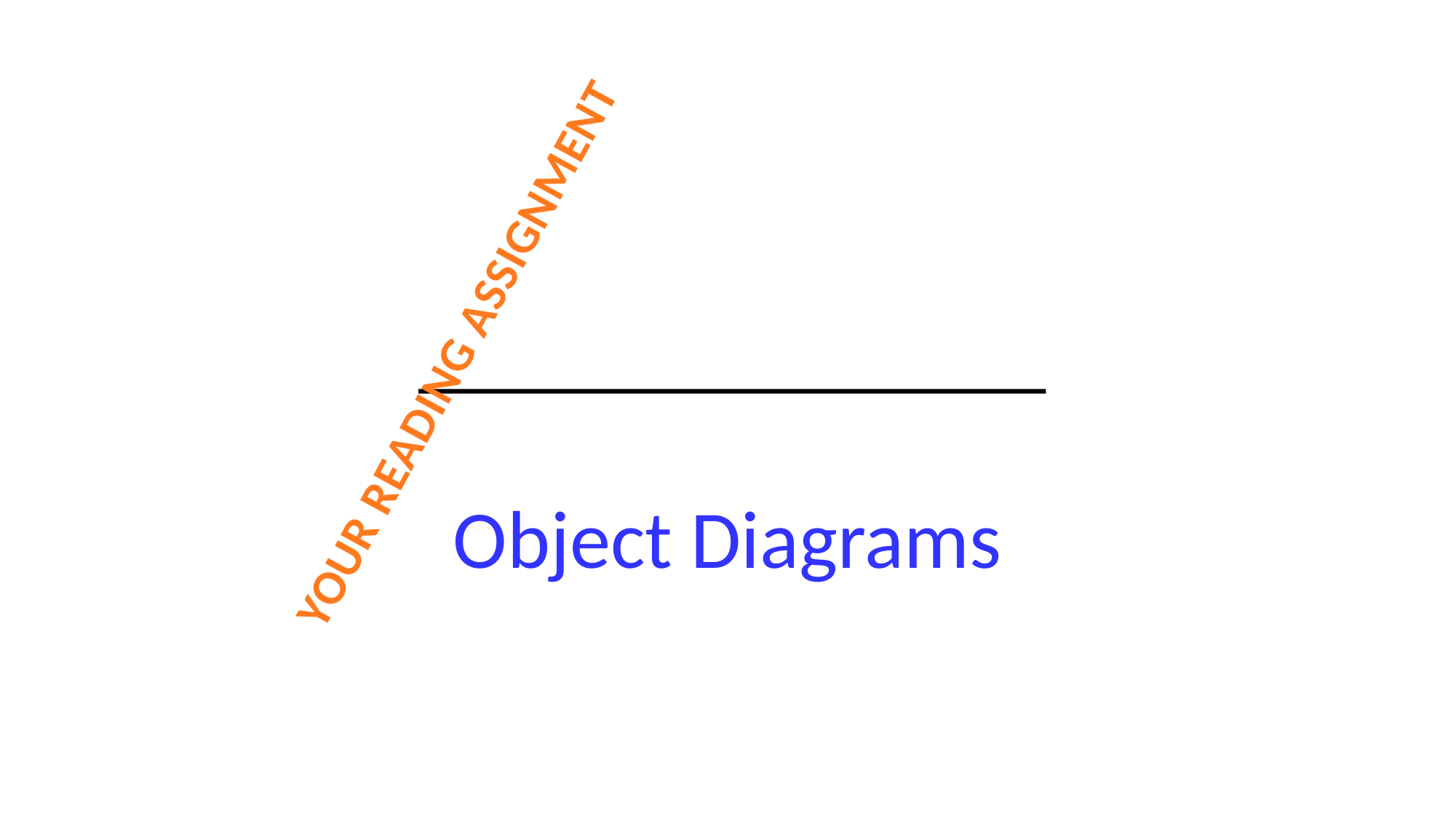

YOUR READING ASSIGNMENT

# Object Diagrams
40